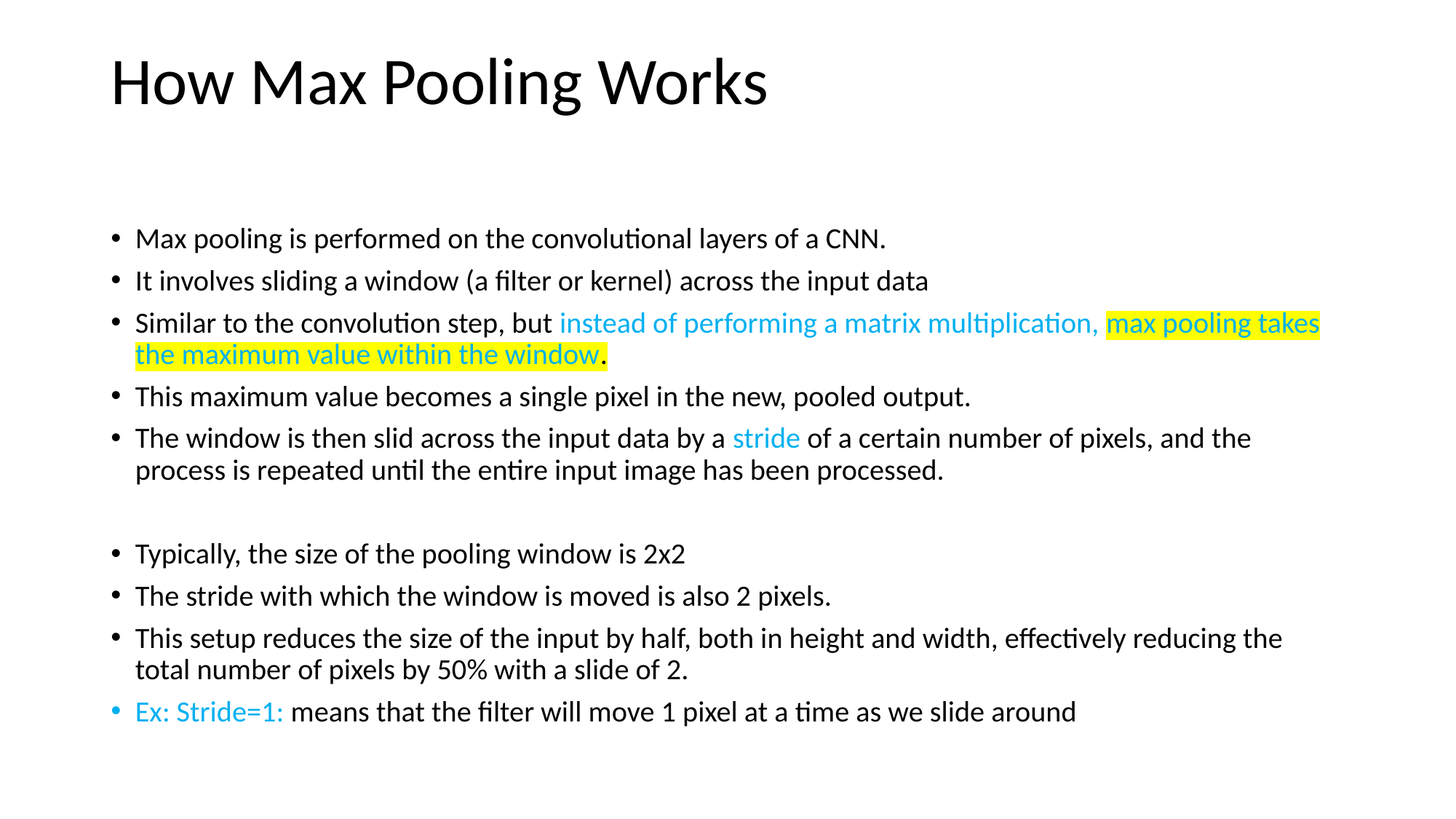

# How Max Pooling Works
Max pooling is performed on the convolutional layers of a CNN.
It involves sliding a window (a filter or kernel) across the input data
Similar to the convolution step, but instead of performing a matrix multiplication, max pooling takes the maximum value within the window.
This maximum value becomes a single pixel in the new, pooled output.
The window is then slid across the input data by a stride of a certain number of pixels, and the process is repeated until the entire input image has been processed.

Typically, the size of the pooling window is 2x2
The stride with which the window is moved is also 2 pixels.
This setup reduces the size of the input by half, both in height and width, effectively reducing the total number of pixels by 50% with a slide of 2.
Ex: Stride=1: means that the filter will move 1 pixel at a time as we slide around